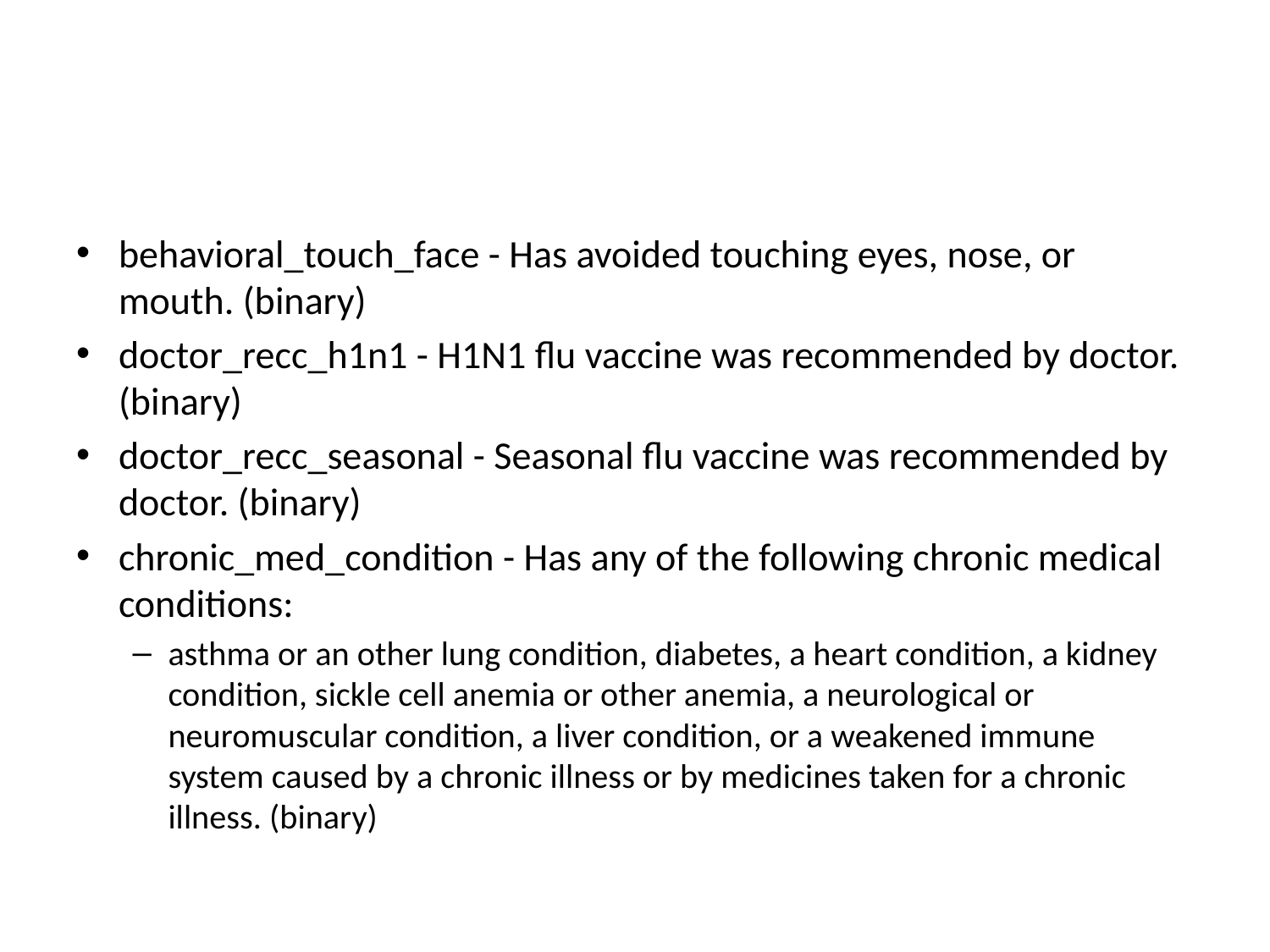

#
behavioral_touch_face - Has avoided touching eyes, nose, or mouth. (binary)
doctor_recc_h1n1 - H1N1 flu vaccine was recommended by doctor. (binary)
doctor_recc_seasonal - Seasonal flu vaccine was recommended by doctor. (binary)
chronic_med_condition - Has any of the following chronic medical conditions:
asthma or an other lung condition, diabetes, a heart condition, a kidney condition, sickle cell anemia or other anemia, a neurological or neuromuscular condition, a liver condition, or a weakened immune system caused by a chronic illness or by medicines taken for a chronic illness. (binary)